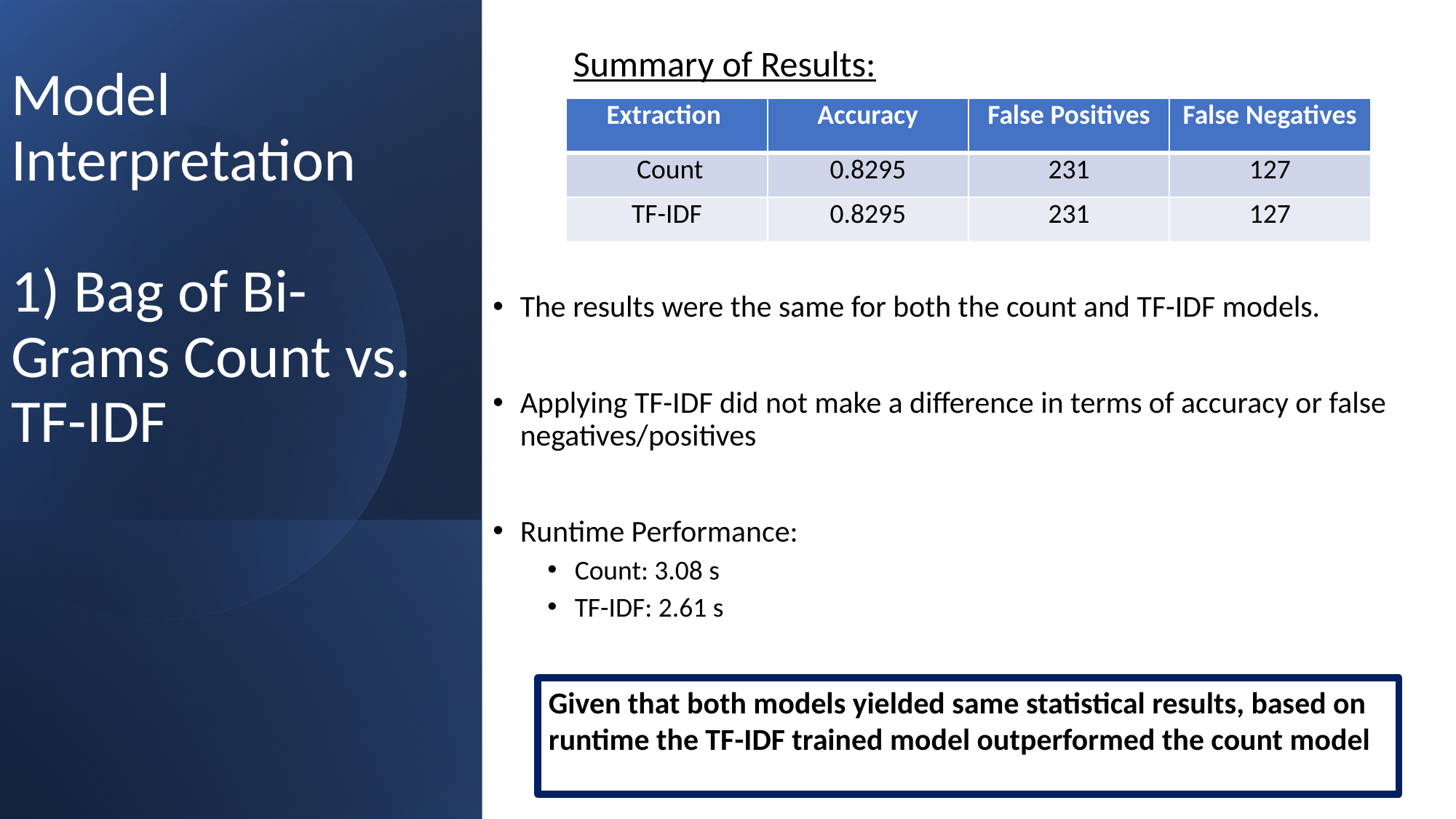

Summary of Results:
# Model Interpretation 1) Bag of Bi-Grams Count vs. TF-IDF
| Extraction | Accuracy | False Positives | False Negatives |
| --- | --- | --- | --- |
| Count | 0.8295 | 231 | 127 |
| TF-IDF | 0.8295 | 231 | 127 |

The results were the same for both the count and TF-IDF models.

Applying TF-IDF did not make a difference in terms of accuracy or false negatives/positives

Runtime Performance:
Count: 3.08 s
TF-IDF: 2.61 s

Given that both models yielded same statistical results, based on runtime the TF-IDF trained model outperformed the count model